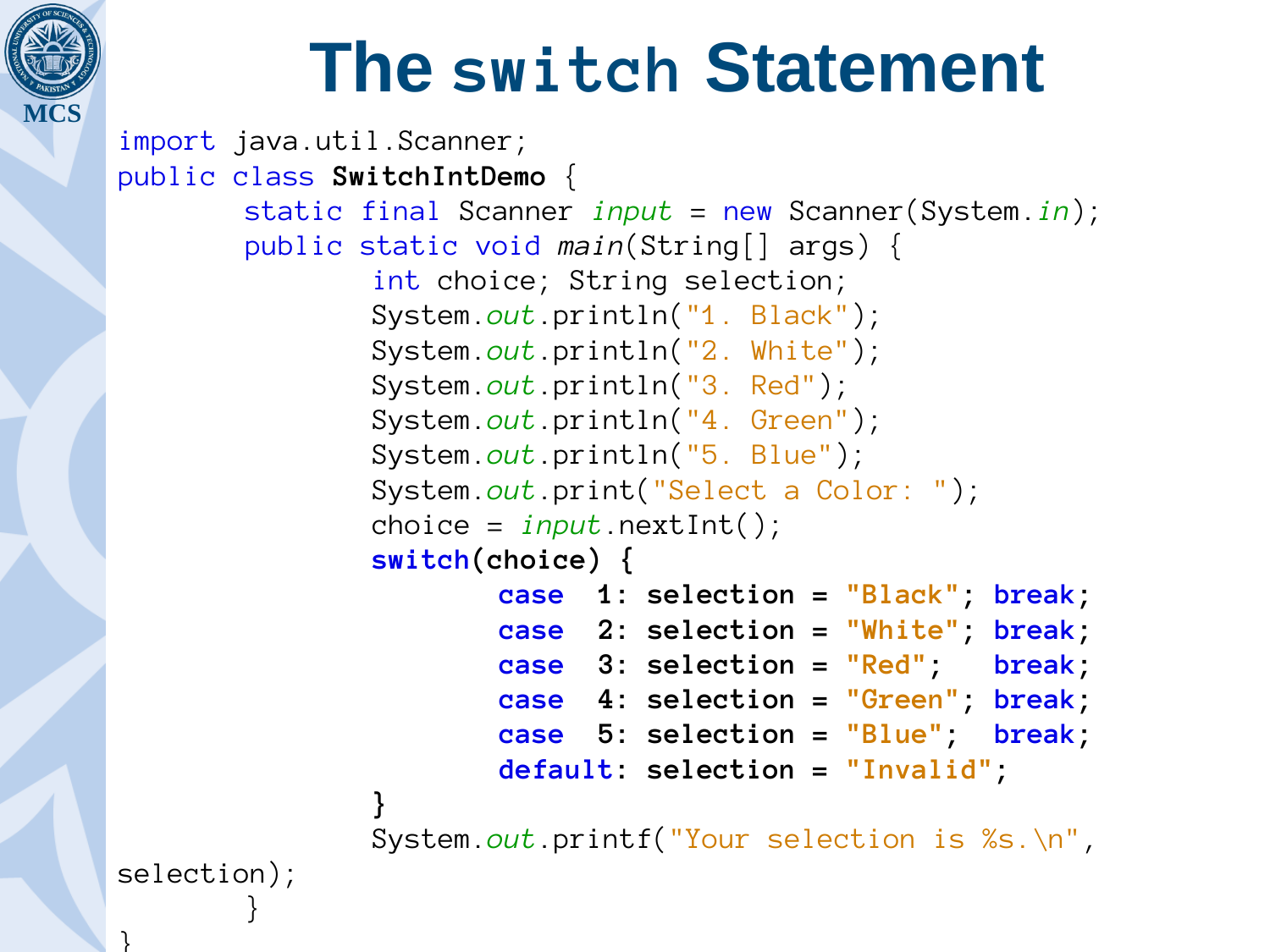

# The switch Statement
import java.util.Scanner;
public class SwitchIntDemo {
	static final Scanner input = new Scanner(System.in);
	public static void main(String[] args) {
		int choice; String selection;
		System.out.println("1. Black");
		System.out.println("2. White");
		System.out.println("3. Red");
		System.out.println("4. Green");
		System.out.println("5. Blue");
		System.out.print("Select a Color: ");
		choice = input.nextInt();
		switch(choice) {
			case  1: selection = "Black"; break;
			case  2: selection = "White"; break;
			case  3: selection = "Red";   break;
			case  4: selection = "Green"; break;
			case  5: selection = "Blue";  break;
			default: selection = "Invalid";
		}
		System.out.printf("Your selection is %s.\n", selection);
	}
}